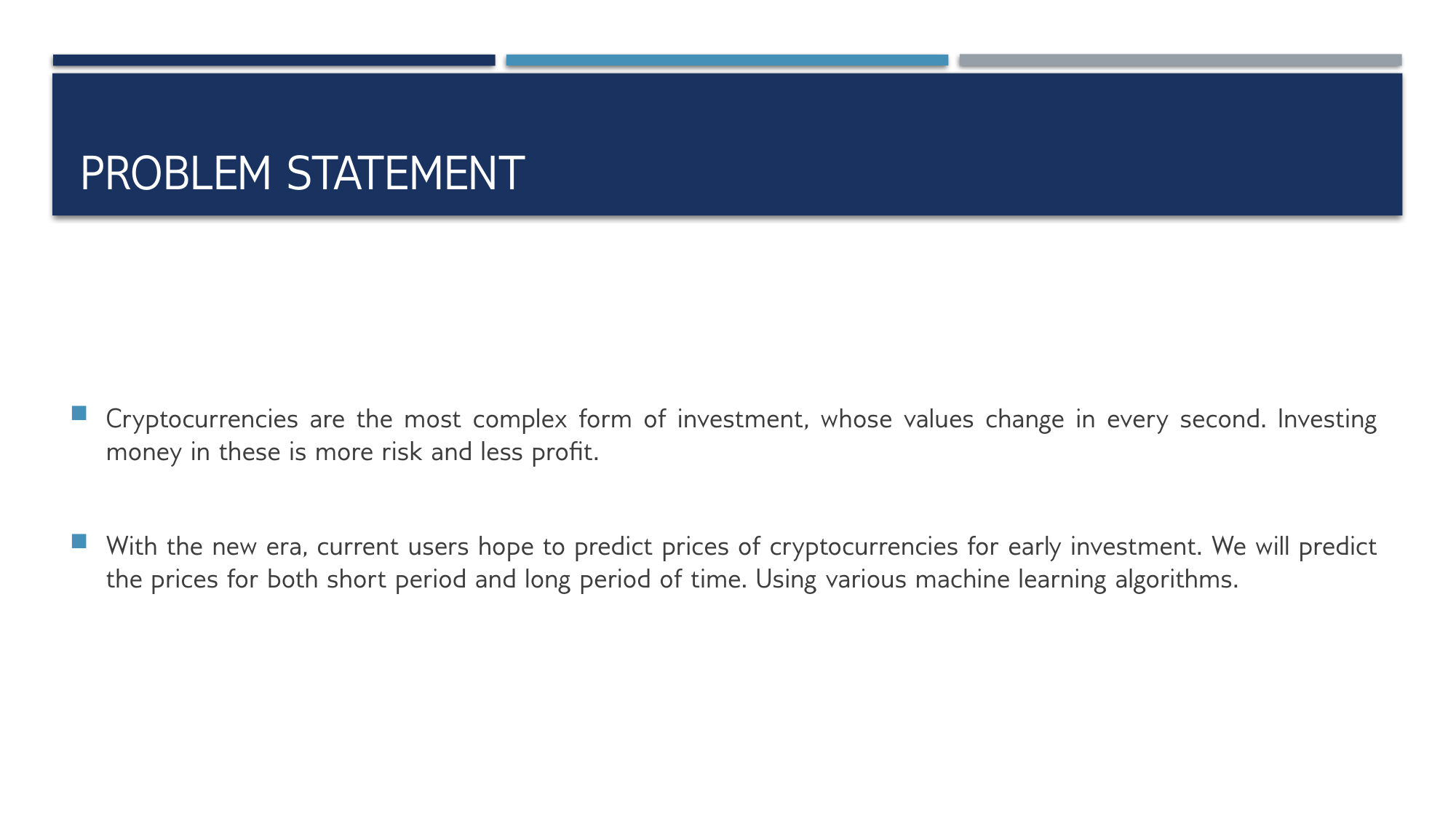

# Problem Statement

Cryptocurrencies are the most complex form of investment, whose values change in every second. Investing money in these is more risk and less profit.

With the new era, current users hope to predict prices of cryptocurrencies for early investment. We will predict the prices for both short period and long period of time. Using various machine learning algorithms.